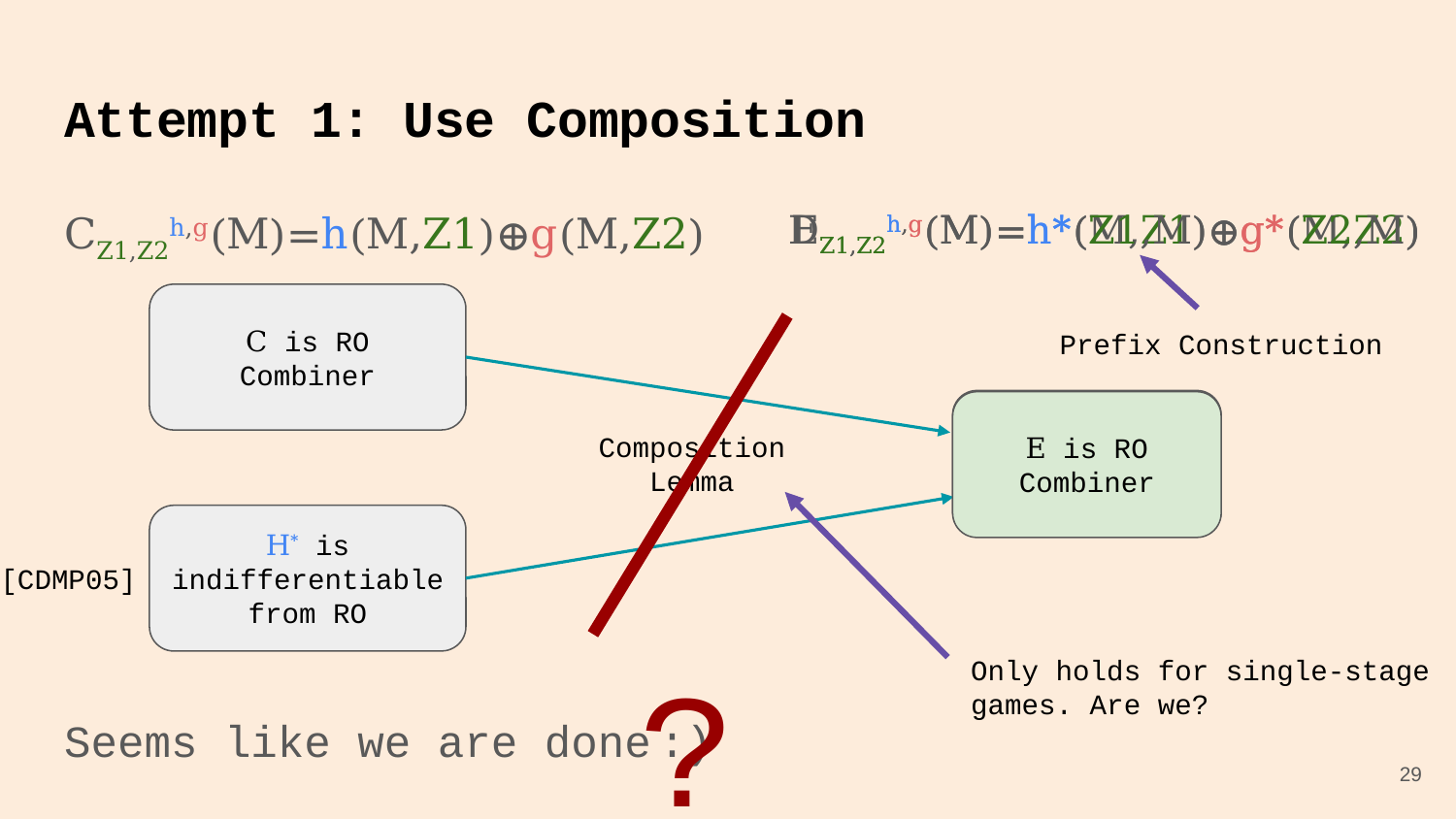

# Attempt 1: Use Composition
DZ1,Z2h,g(M)=h*(M,Z1)⊕g*(M,Z2)
EZ1,Z2h,g(M)=h*(Z1,M)⊕g*(Z2,M)
CZ1,Z2h,g(M)=h(M,Z1)⊕g(M,Z2)
C is RO Combiner
Prefix Construction
D is RO Combiner
E is RO Combiner
Composition Lemma
H* is indifferentiable from RO
[CDMP05]
?
Only holds for single-stage games. Are we?
Seems like we are done
:)
29